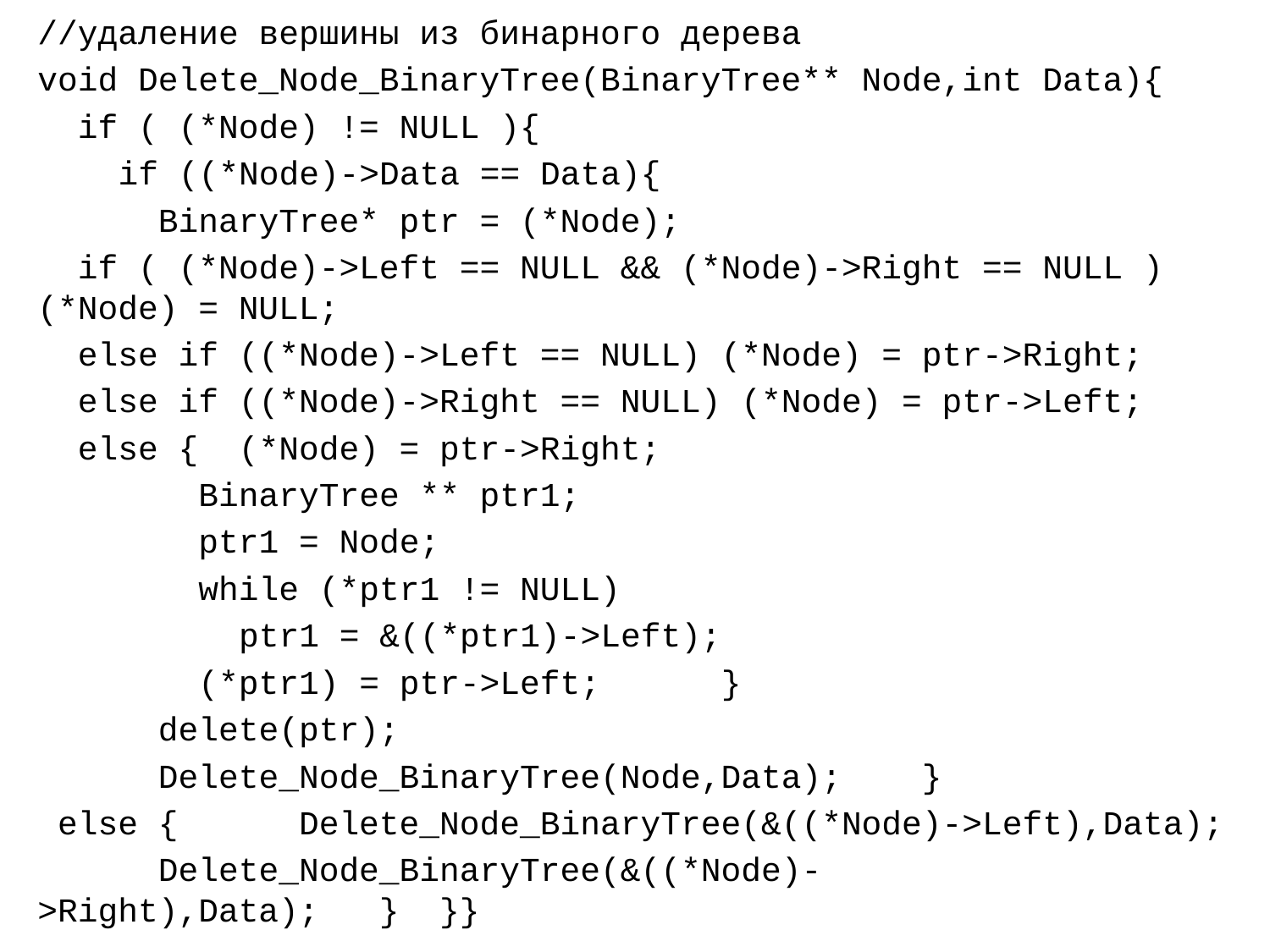

//удаление вершины из бинарного дерева
void Delete_Node_BinaryTree(BinaryTree** Node,int Data){
  if ( (*Node) != NULL ){
    if ((*Node)->Data == Data){
      BinaryTree* ptr = (*Node);
  if ( (*Node)->Left == NULL && (*Node)->Right == NULL ) (*Node) = NULL;
  else if ((*Node)->Left == NULL) (*Node) = ptr->Right;
  else if ((*Node)->Right == NULL) (*Node) = ptr->Left;
  else {  (*Node) = ptr->Right;
        BinaryTree ** ptr1;
        ptr1 = Node;
        while (*ptr1 != NULL)
          ptr1 = &((*ptr1)->Left);
        (*ptr1) = ptr->Left;      }
      delete(ptr);
      Delete_Node_BinaryTree(Node,Data);    }
 else {      Delete_Node_BinaryTree(&((*Node)->Left),Data);
      Delete_Node_BinaryTree(&((*Node)->Right),Data);   }  }}